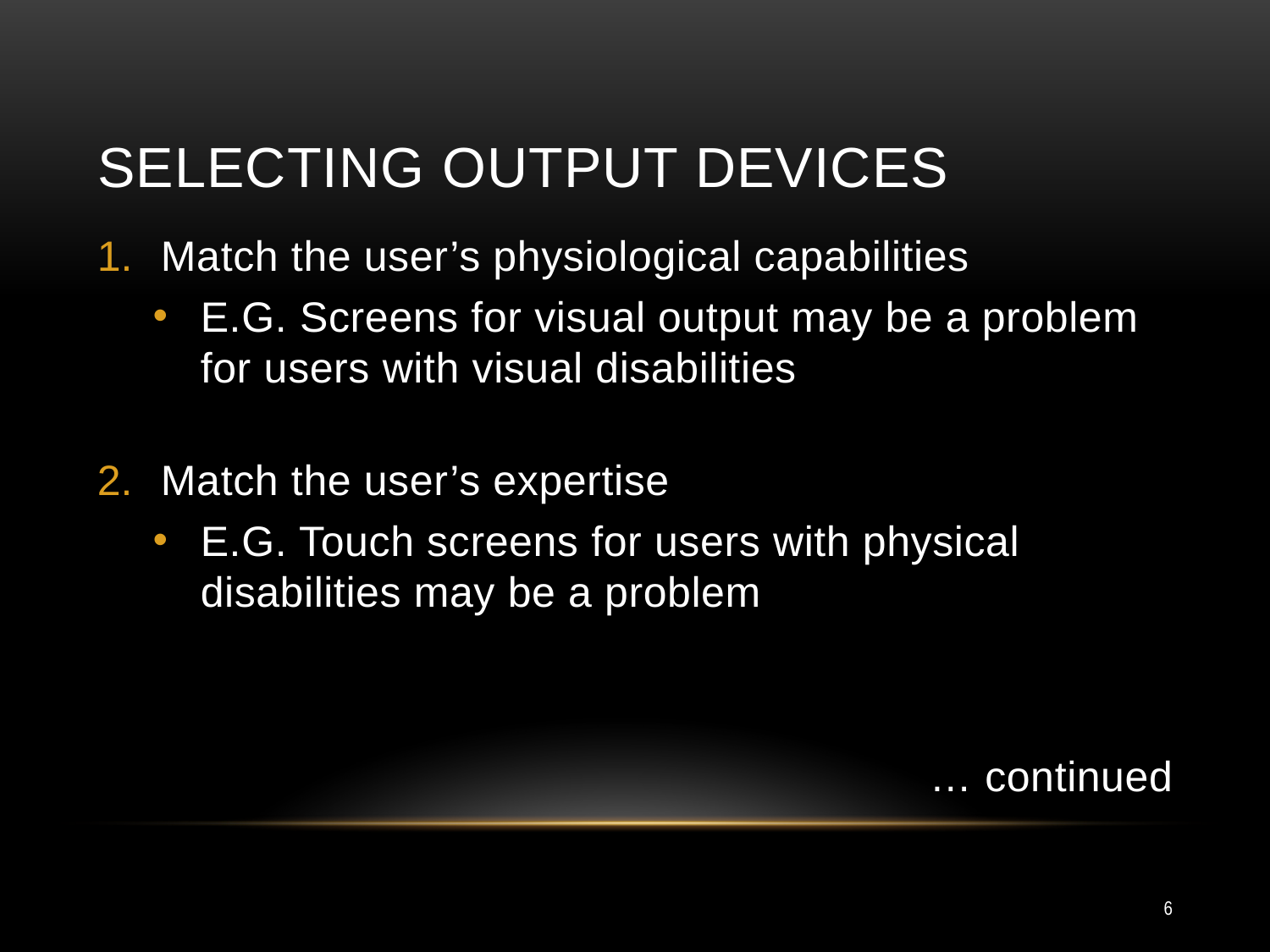

# Selecting Output Devices
Match the user’s physiological capabilities
E.G. Screens for visual output may be a problem for users with visual disabilities
Match the user’s expertise
E.G. Touch screens for users with physical disabilities may be a problem

… continued
6